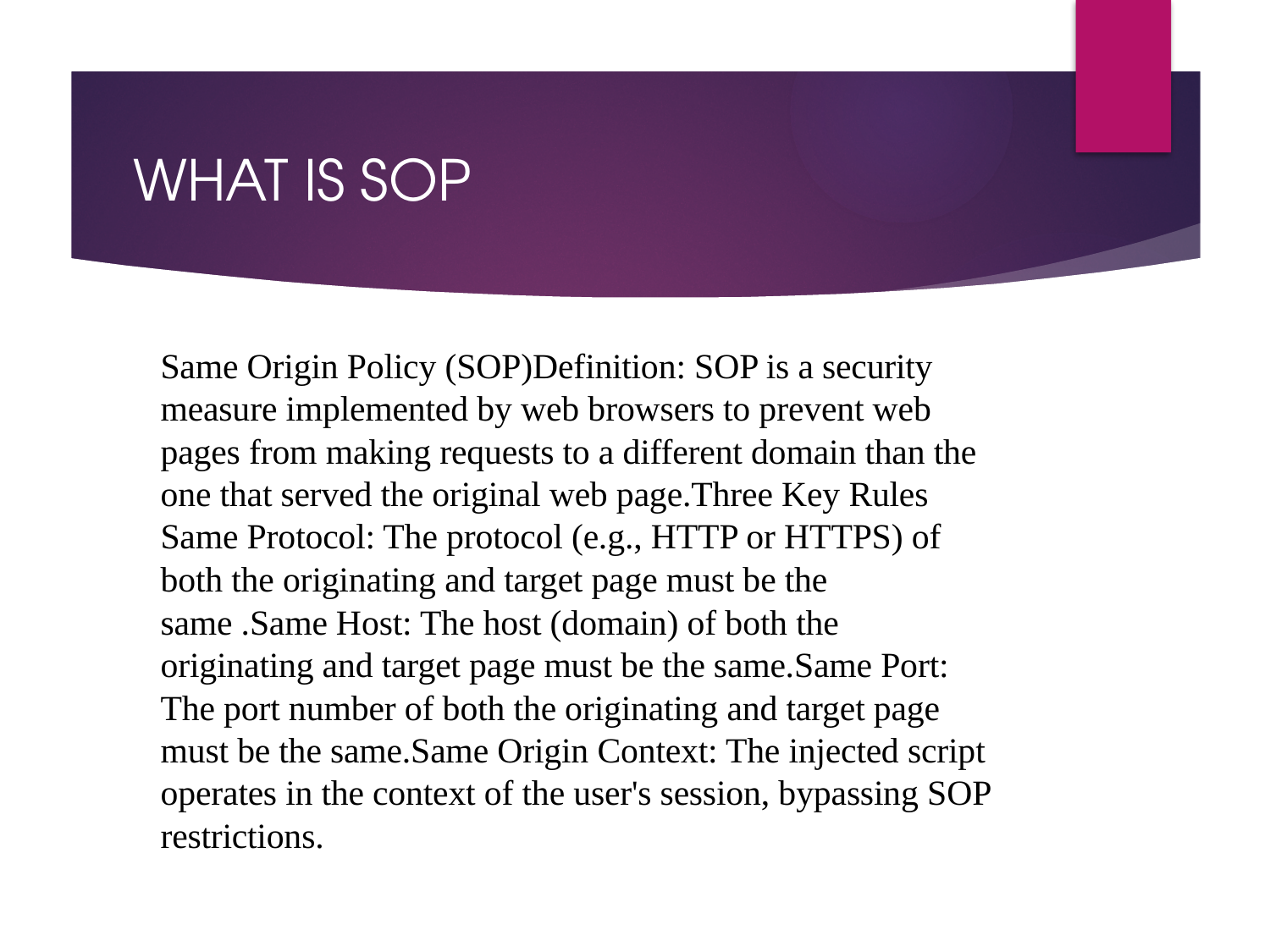

# WHAT IS SOP
Same Origin Policy (SOP)Definition: SOP is a security measure implemented by web browsers to prevent web pages from making requests to a different domain than the one that served the original web page.Three Key Rules Same Protocol: The protocol (e.g., HTTP or HTTPS) of both the originating and target page must be the same .Same Host: The host (domain) of both the originating and target page must be the same.Same Port: The port number of both the originating and target page must be the same.Same Origin Context: The injected script operates in the context of the user's session, bypassing SOP restrictions.